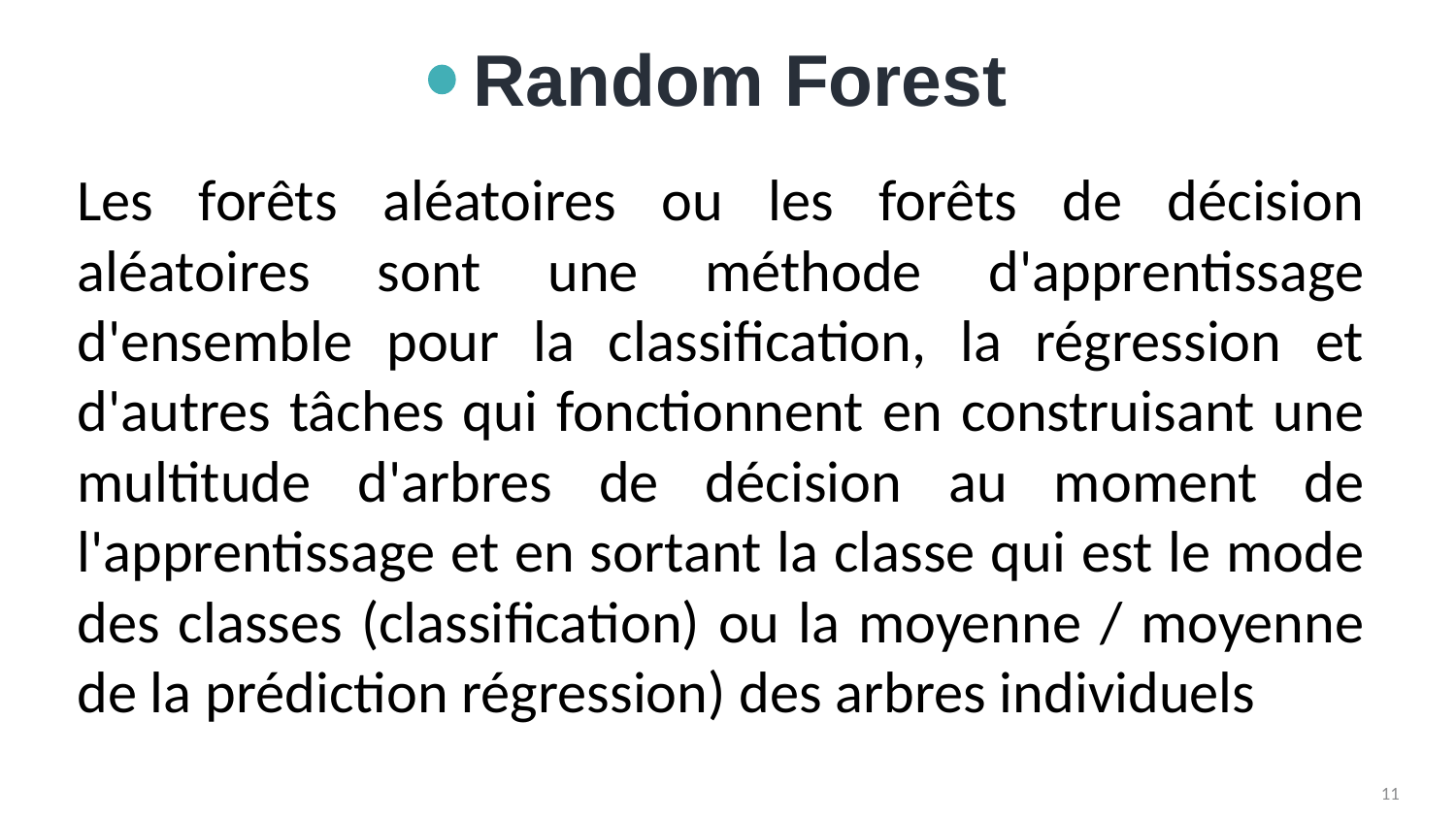

Random Forest

Les forêts aléatoires ou les forêts de décision aléatoires sont une méthode d'apprentissage d'ensemble pour la classification, la régression et d'autres tâches qui fonctionnent en construisant une multitude d'arbres de décision au moment de l'apprentissage et en sortant la classe qui est le mode des classes (classification) ou la moyenne / moyenne de la prédiction régression) des arbres individuels

11